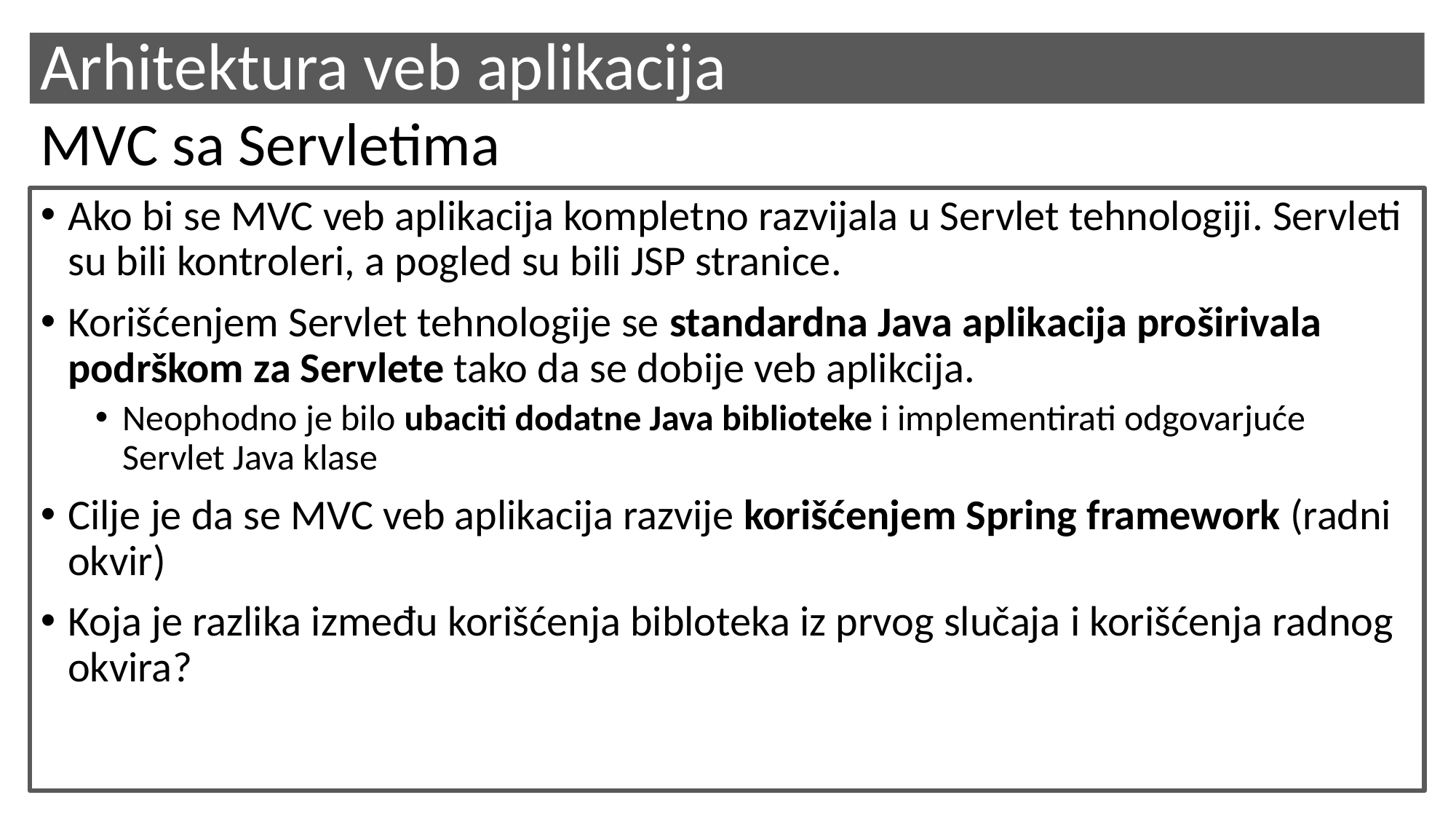

# Arhitektura veb aplikacija
MVC sa Servletima
Ako bi se MVC veb aplikacija kompletno razvijala u Servlet tehnologiji. Servleti su bili kontroleri, a pogled su bili JSP stranice.
Korišćenjem Servlet tehnologije se standardna Java aplikacija proširivala podrškom za Servlete tako da se dobije veb aplikcija.
Neophodno je bilo ubaciti dodatne Java biblioteke i implementirati odgovarjuće Servlet Java klase
Cilje je da se MVC veb aplikacija razvije korišćenjem Spring framework (radni okvir)
Koja je razlika između korišćenja bibloteka iz prvog slučaja i korišćenja radnog okvira?